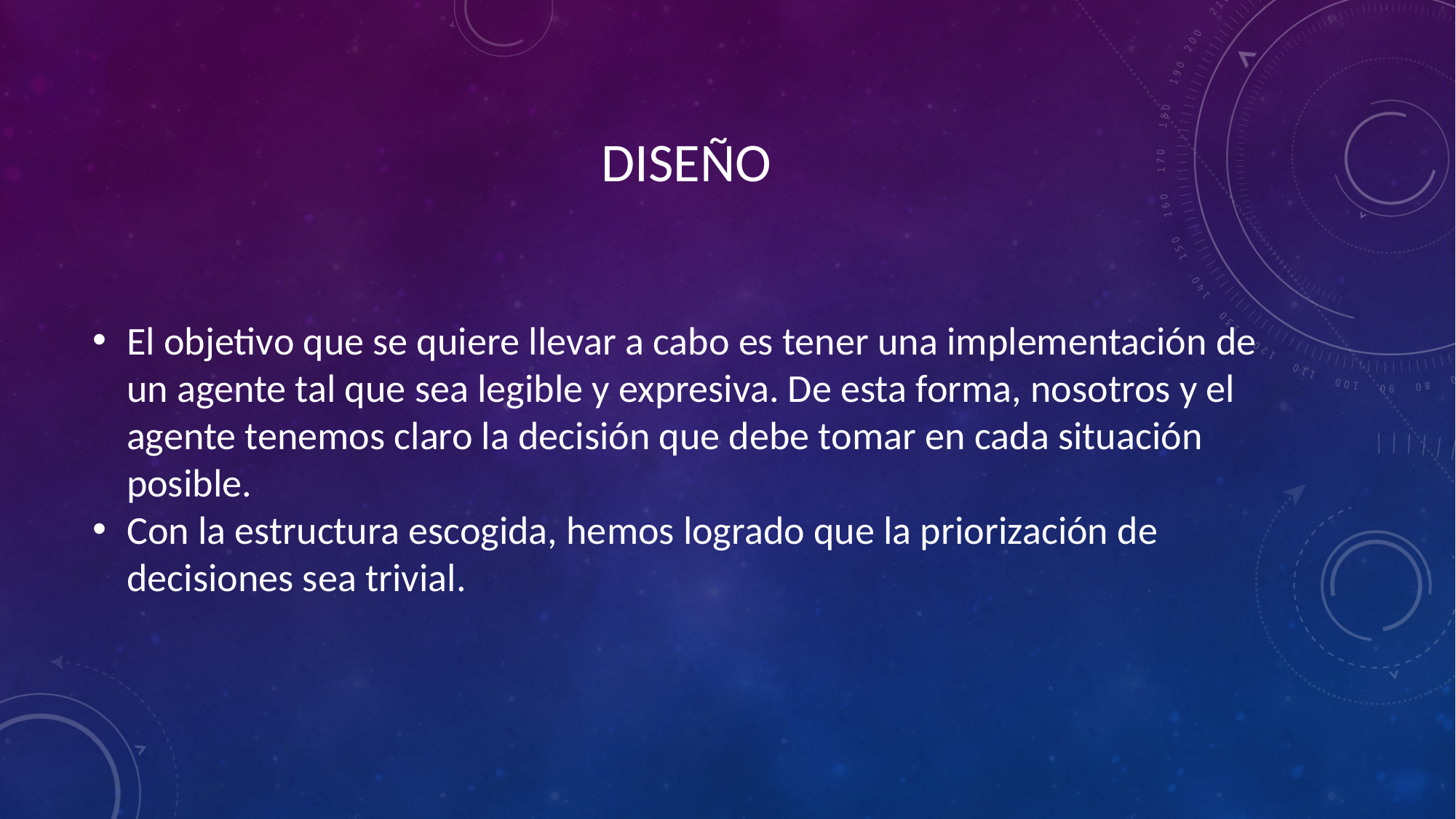

DISEÑO
El objetivo que se quiere llevar a cabo es tener una implementación de un agente tal que sea legible y expresiva. De esta forma, nosotros y el agente tenemos claro la decisión que debe tomar en cada situación posible.
Con la estructura escogida, hemos logrado que la priorización de decisiones sea trivial.